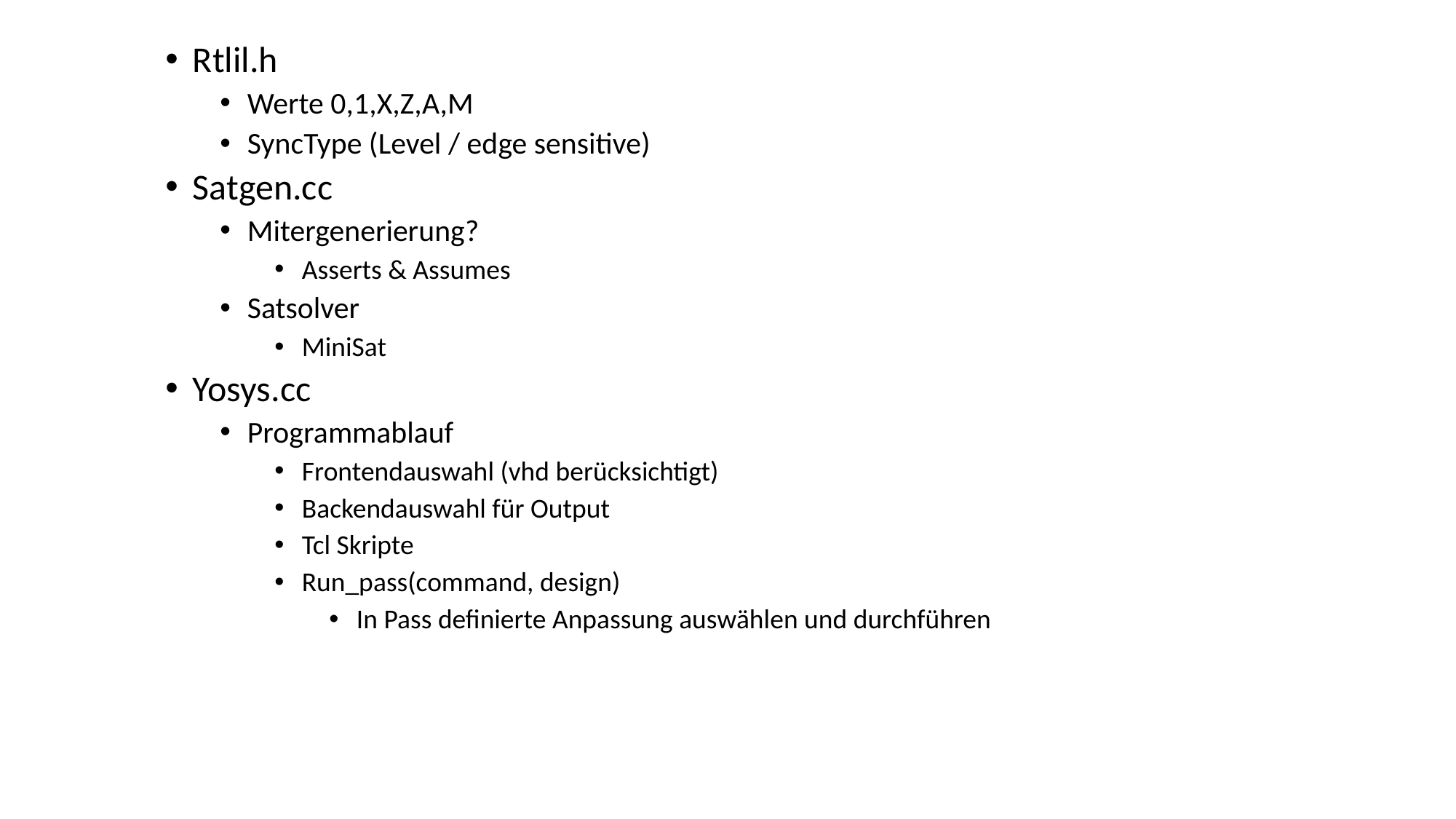

Rtlil.h
Werte 0,1,X,Z,A,M
SyncType (Level / edge sensitive)
Satgen.cc
Mitergenerierung?
Asserts & Assumes
Satsolver
MiniSat
Yosys.cc
Programmablauf
Frontendauswahl (vhd berücksichtigt)
Backendauswahl für Output
Tcl Skripte
Run_pass(command, design)
In Pass definierte Anpassung auswählen und durchführen